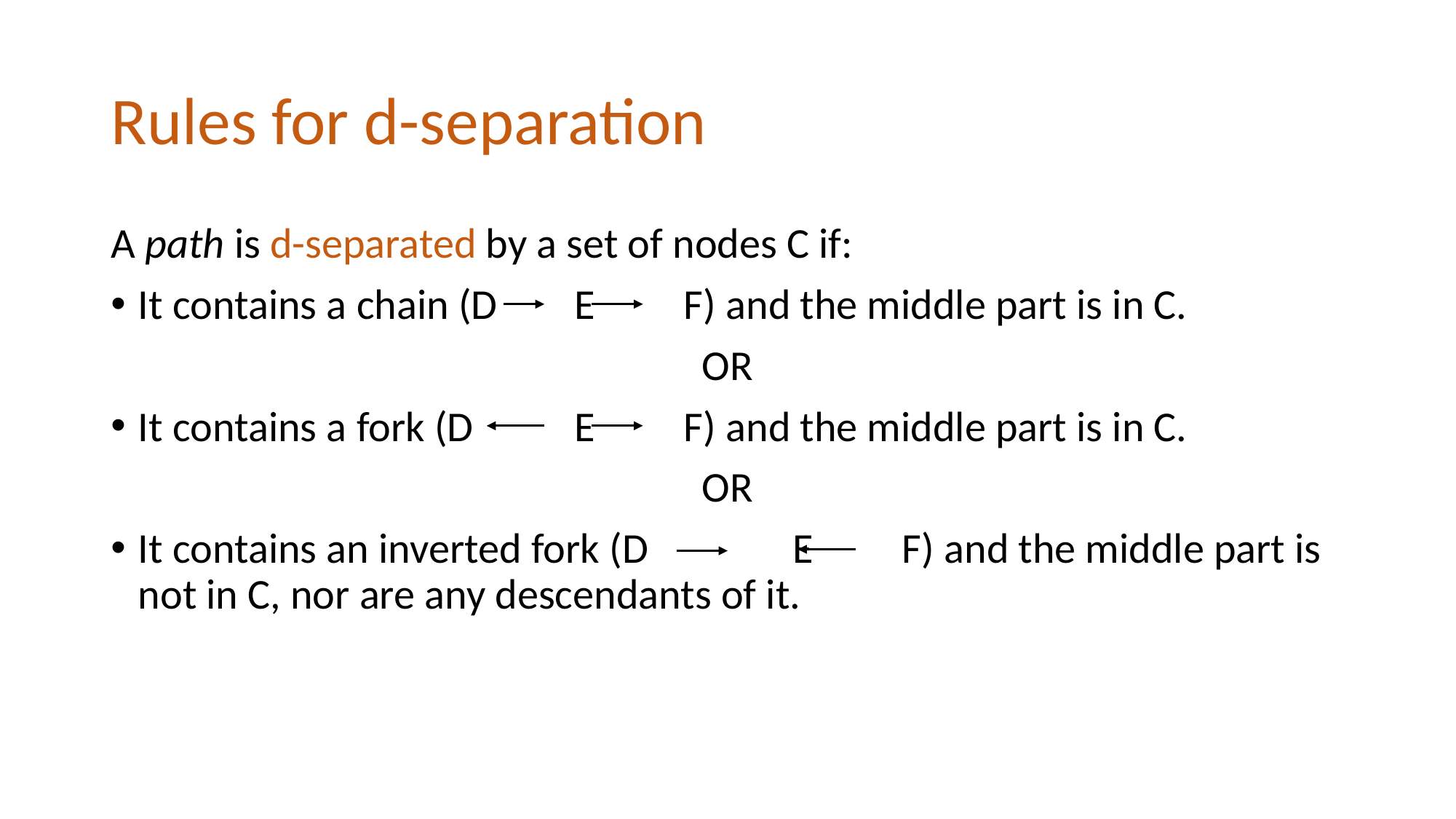

# Rules for d-separation
A path is d-separated by a set of nodes C if:
It contains a chain (D	E	F) and the middle part is in C.
OR
It contains a fork (D	E	F) and the middle part is in C.
OR
It contains an inverted fork (D		E	F) and the middle part is not in C, nor are any descendants of it.